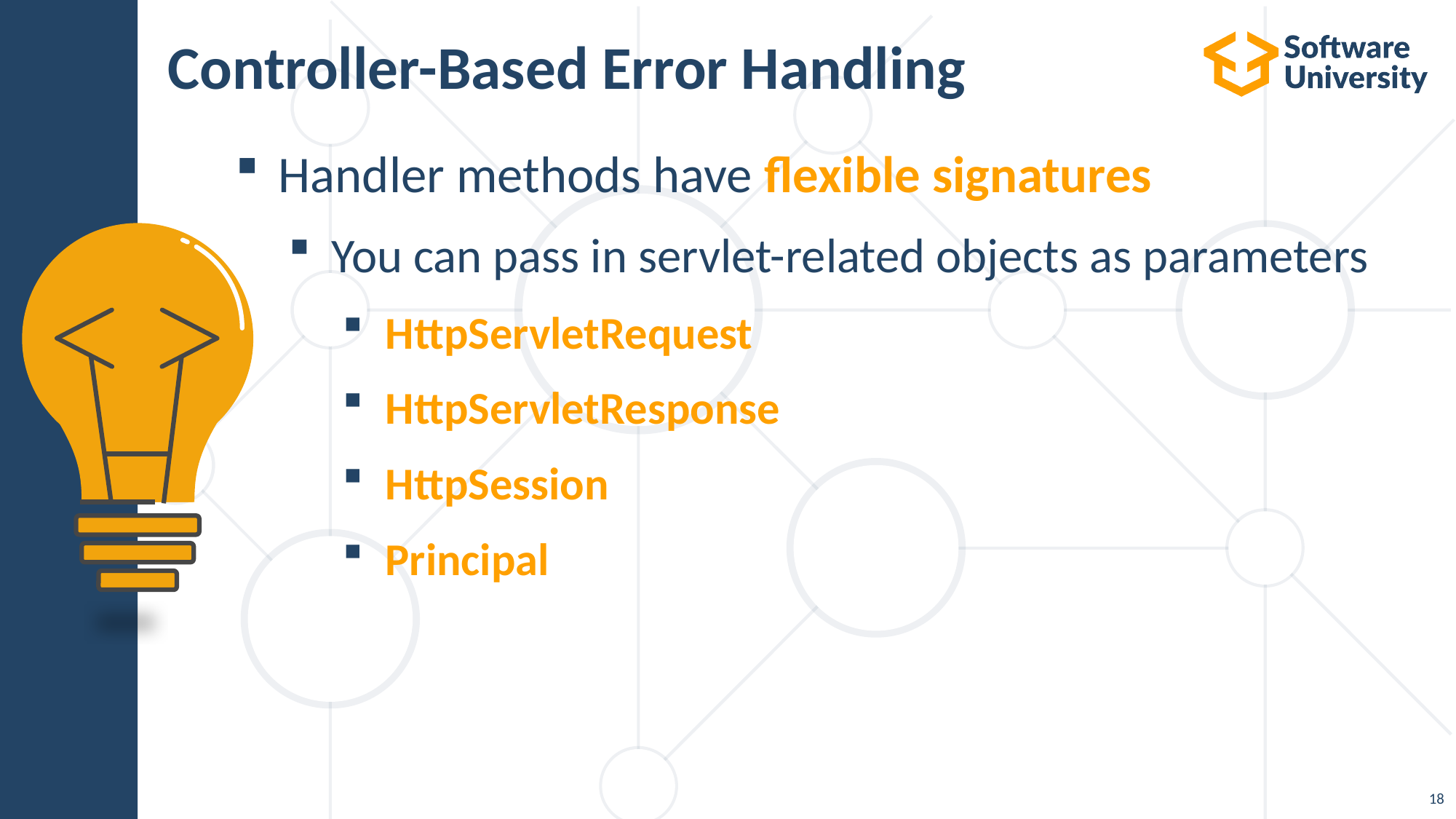

# Controller-Based Error Handling
Handler methods have flexible signatures
You can pass in servlet-related objects as parameters
HttpServletRequest
HttpServletResponse
HttpSession
Principal
18